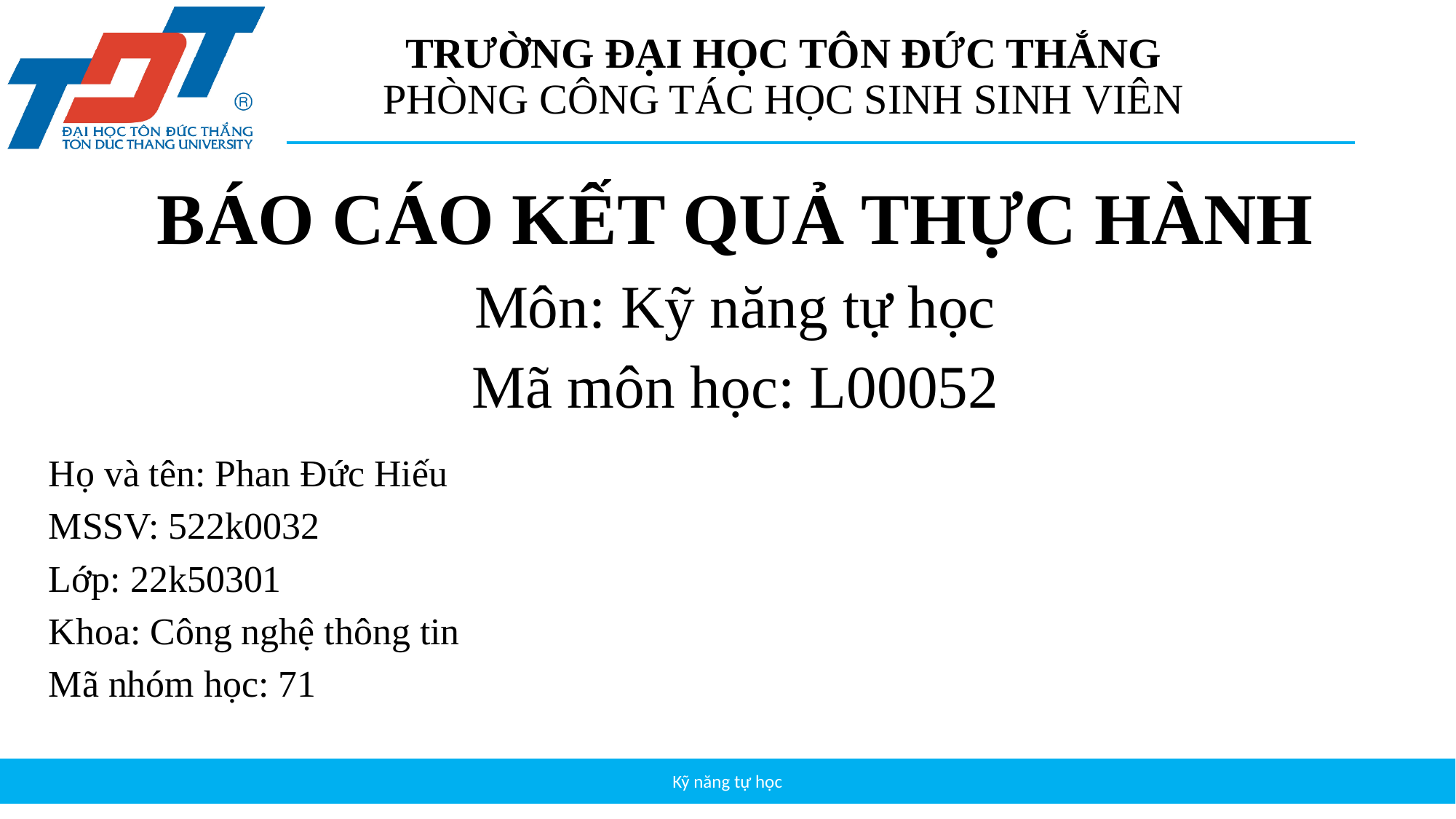

# TRƯỜNG ĐẠI HỌC TÔN ĐỨC THẮNG PHÒNG CÔNG TÁC HỌC SINH SINH VIÊN
BÁO CÁO KẾT QUẢ THỰC HÀNH
Môn: Kỹ năng tự học
Mã môn học: L00052

Họ và tên: Phan Đức Hiếu
MSSV: 522k0032
Lớp: 22k50301
Khoa: Công nghệ thông tin
Mã nhóm học: 71

Module: THÁI ĐỘ SỐNG 01
Kỹ năng tự học